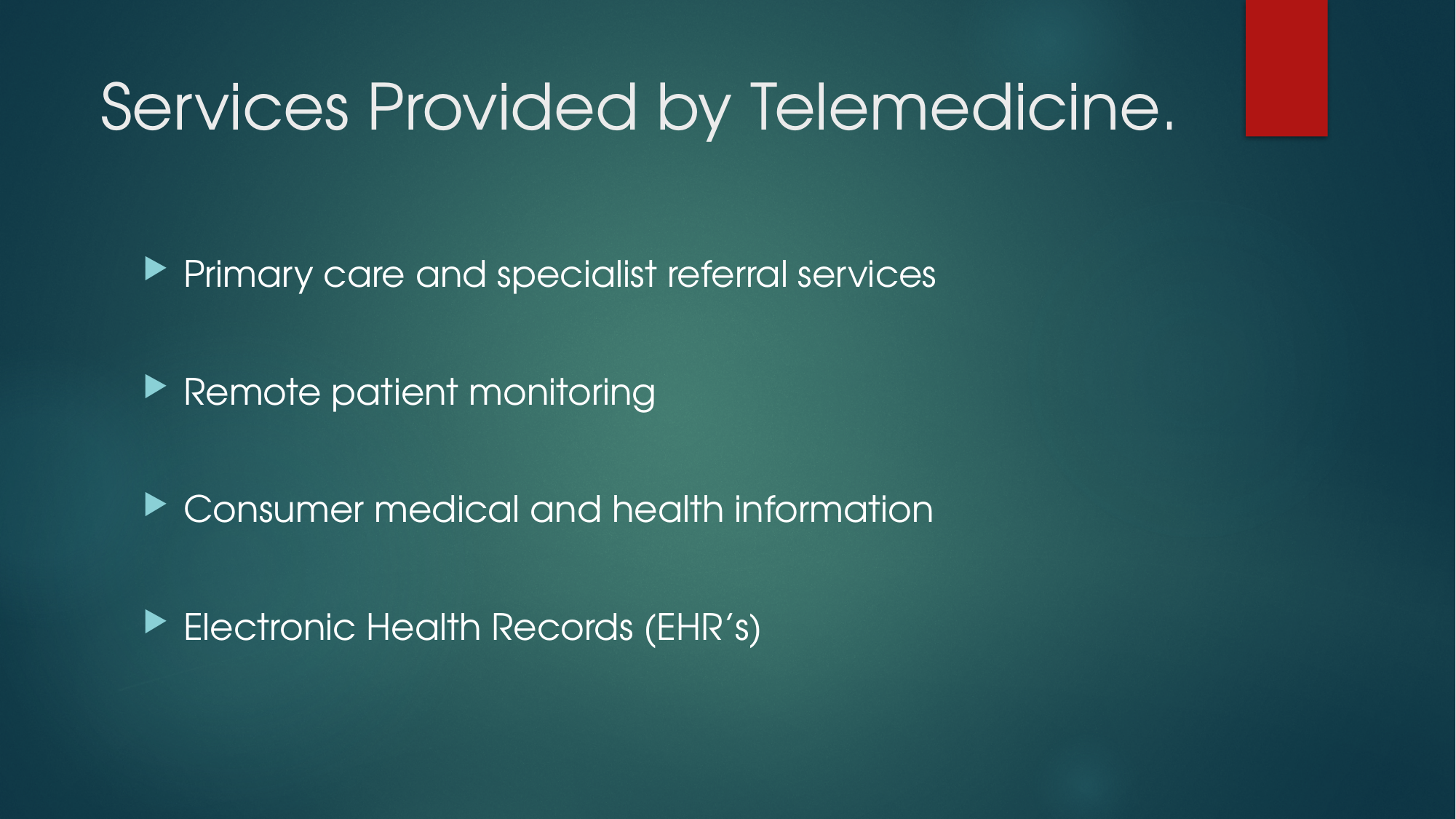

# Services Provided by Telemedicine.
Primary care and specialist referral services

Remote patient monitoring

Consumer medical and health information

Electronic Health Records (EHR’s)